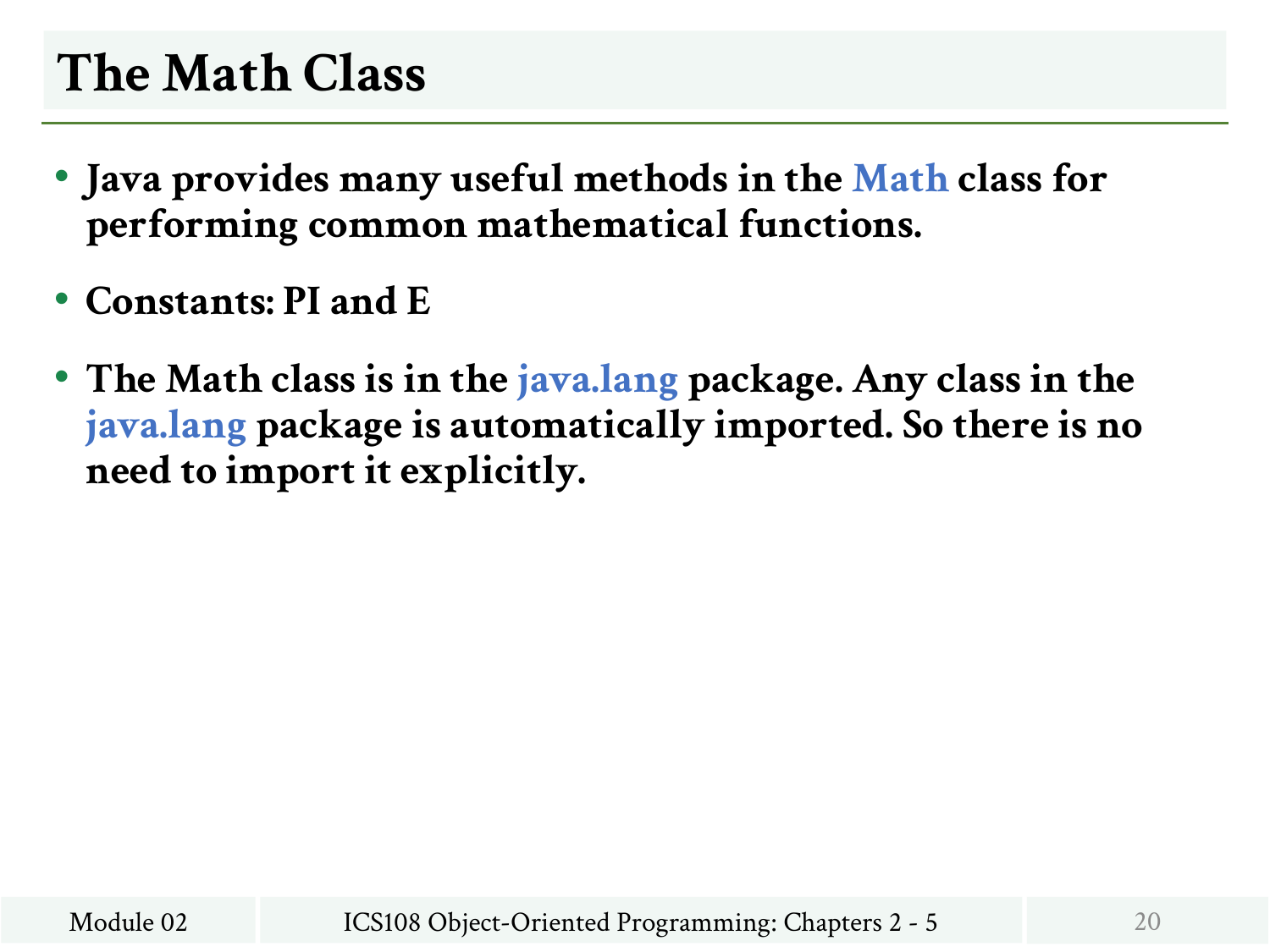

# The Math Class
Java provides many useful methods in the Math class for performing common mathematical functions.
Constants: PI and E
The Math class is in the java.lang package. Any class in the java.lang package is automatically imported. So there is no need to import it explicitly.
20